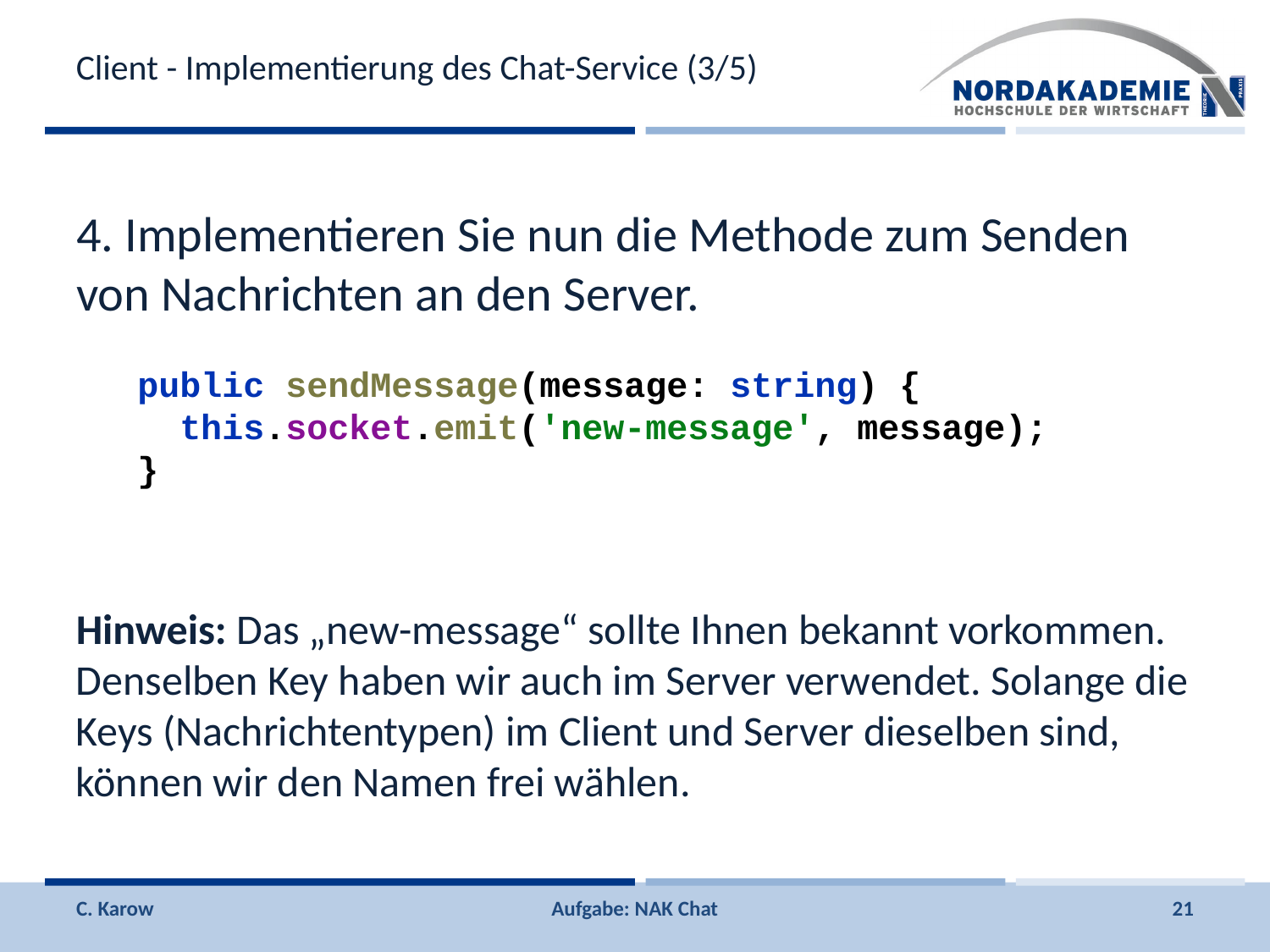

# Client - Implementierung des Chat-Service (3/5)
4. Implementieren Sie nun die Methode zum Senden von Nachrichten an den Server.
public sendMessage(message: string) {
  this.socket.emit('new-message', message);
}
Hinweis: Das „new-message“ sollte Ihnen bekannt vorkommen. Denselben Key haben wir auch im Server verwendet. Solange die Keys (Nachrichtentypen) im Client und Server dieselben sind, können wir den Namen frei wählen.
C. Karow
Aufgabe: NAK Chat
21